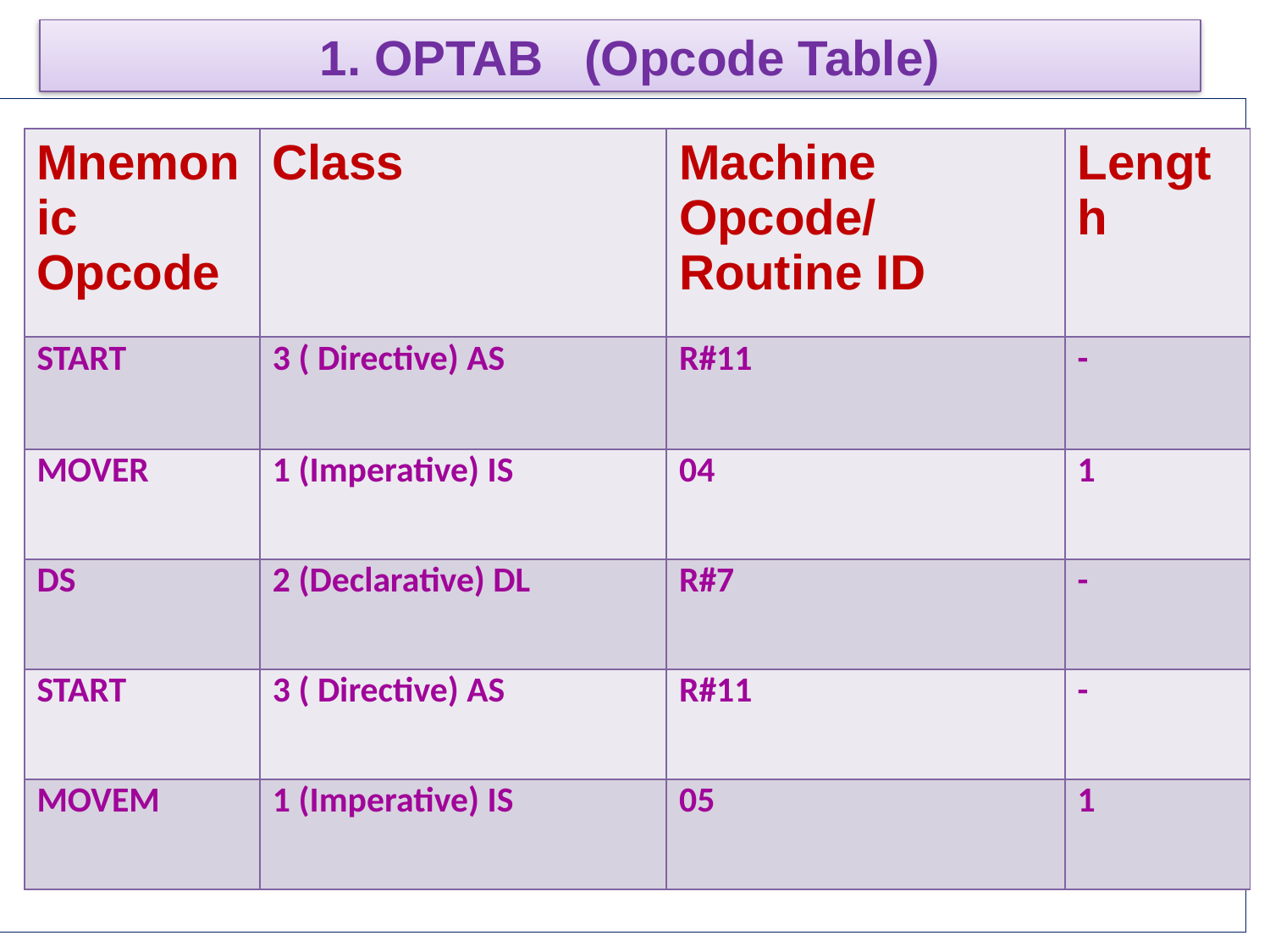

1. OPTAB   (Opcode Table)

| Mnemonic Opcode | Class | Machine Opcode/ Routine ID | Length |
| --- | --- | --- | --- |
| START | 3 ( Directive) AS | R#11 | - |
| MOVER | 1 (Imperative) IS | 04 | 1 |
| DS | 2 (Declarative) DL | R#7 | - |
| START | 3 ( Directive) AS | R#11 | - |
| MOVEM | 1 (Imperative) IS | 05 | 1 |